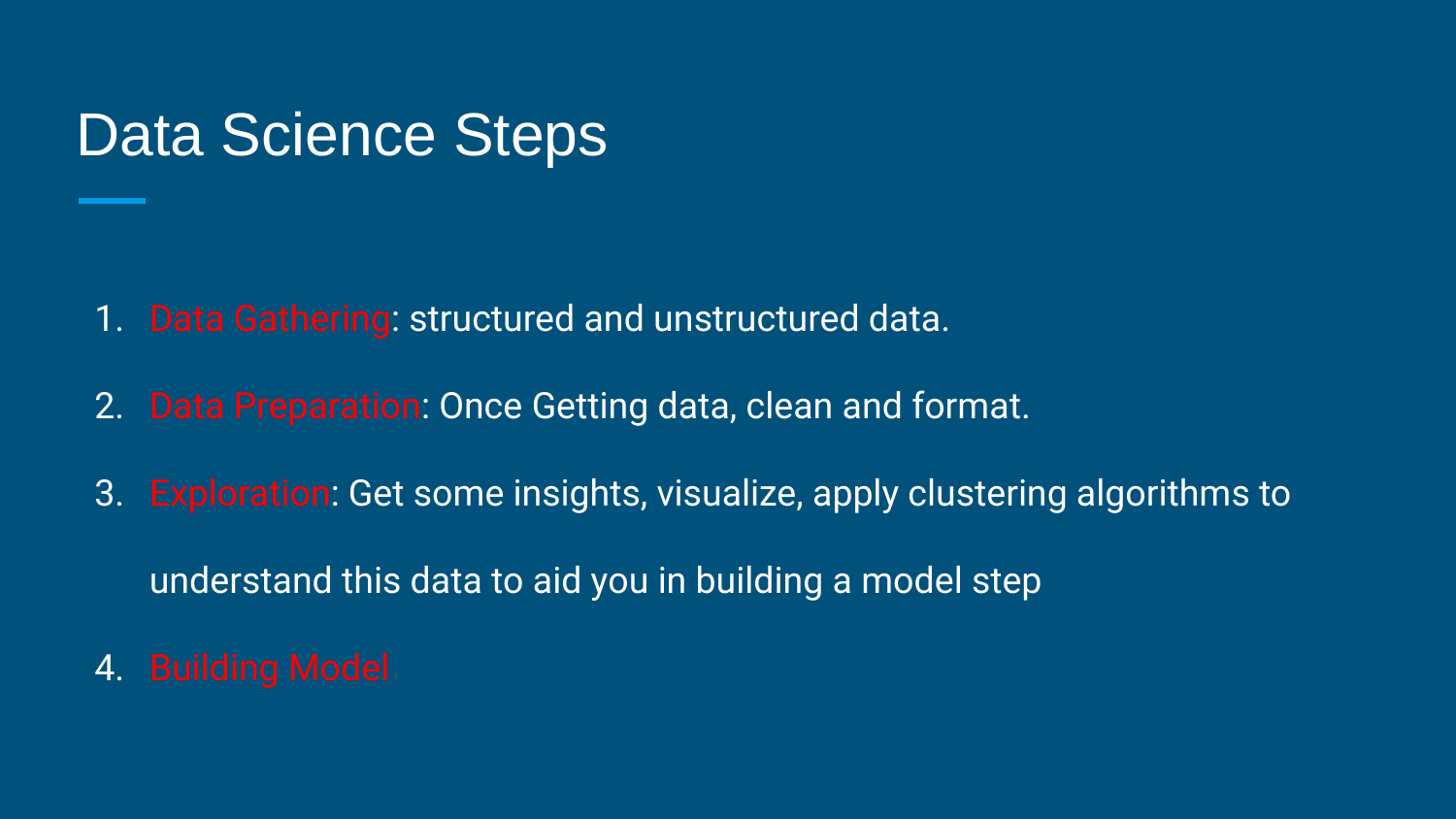

# Data Science Steps
Data Gathering: structured and unstructured data.
Data Preparation: Once Getting data, clean and format.
Exploration: Get some insights, visualize, apply clustering algorithms to understand this data to aid you in building a model step
Building Model